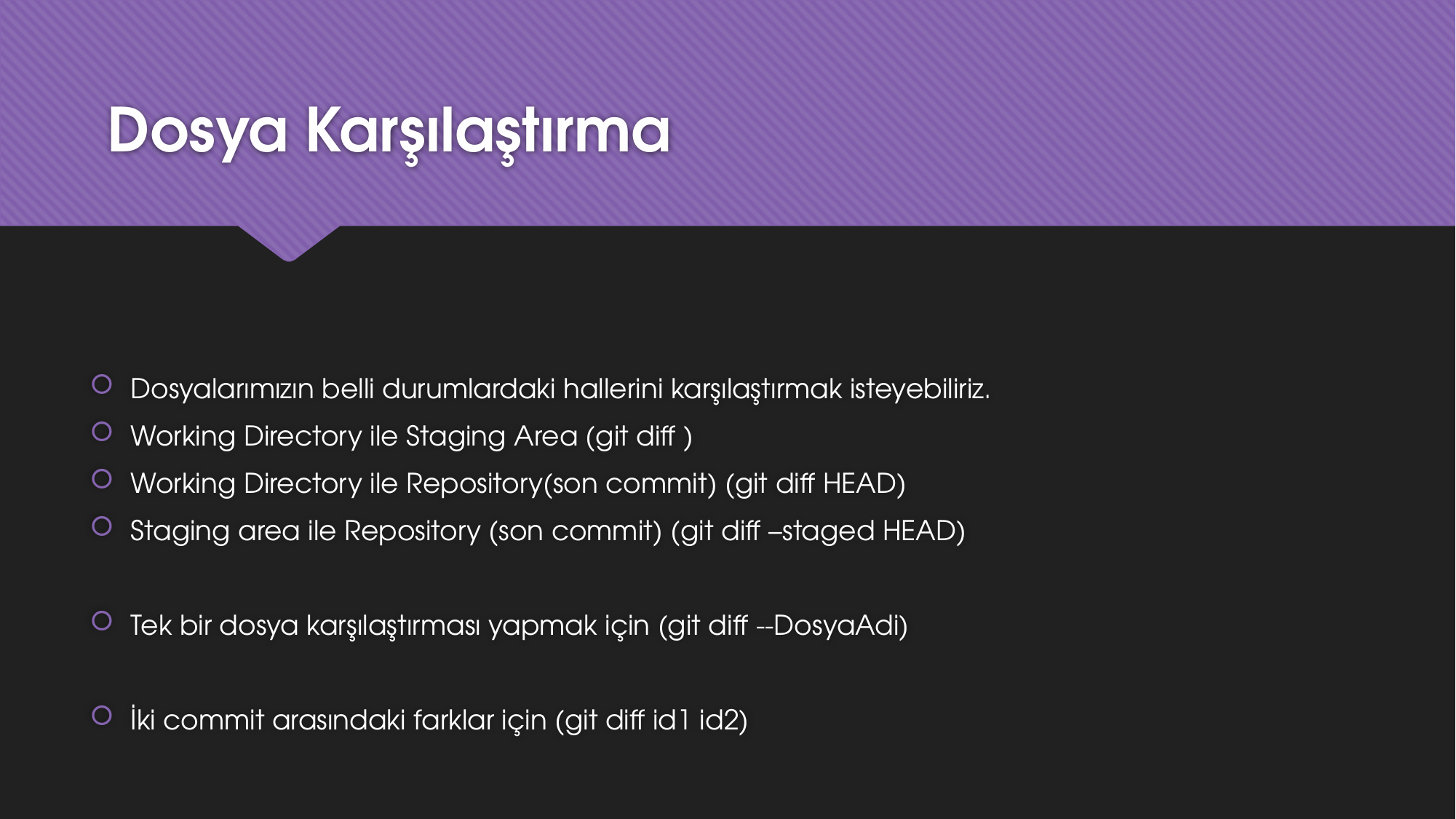

# Dosya Karşılaştırma

Dosyalarımızın belli durumlardaki hallerini karşılaştırmak isteyebiliriz.
Working Directory ile Staging Area (git diff )
Working Directory ile Repository(son commit) (git diff HEAD)
Staging area ile Repository (son commit) (git diff –staged HEAD)

Tek bir dosya karşılaştırması yapmak için (git diff --DosyaAdi)

İki commit arasındaki farklar için (git diff id1 id2)